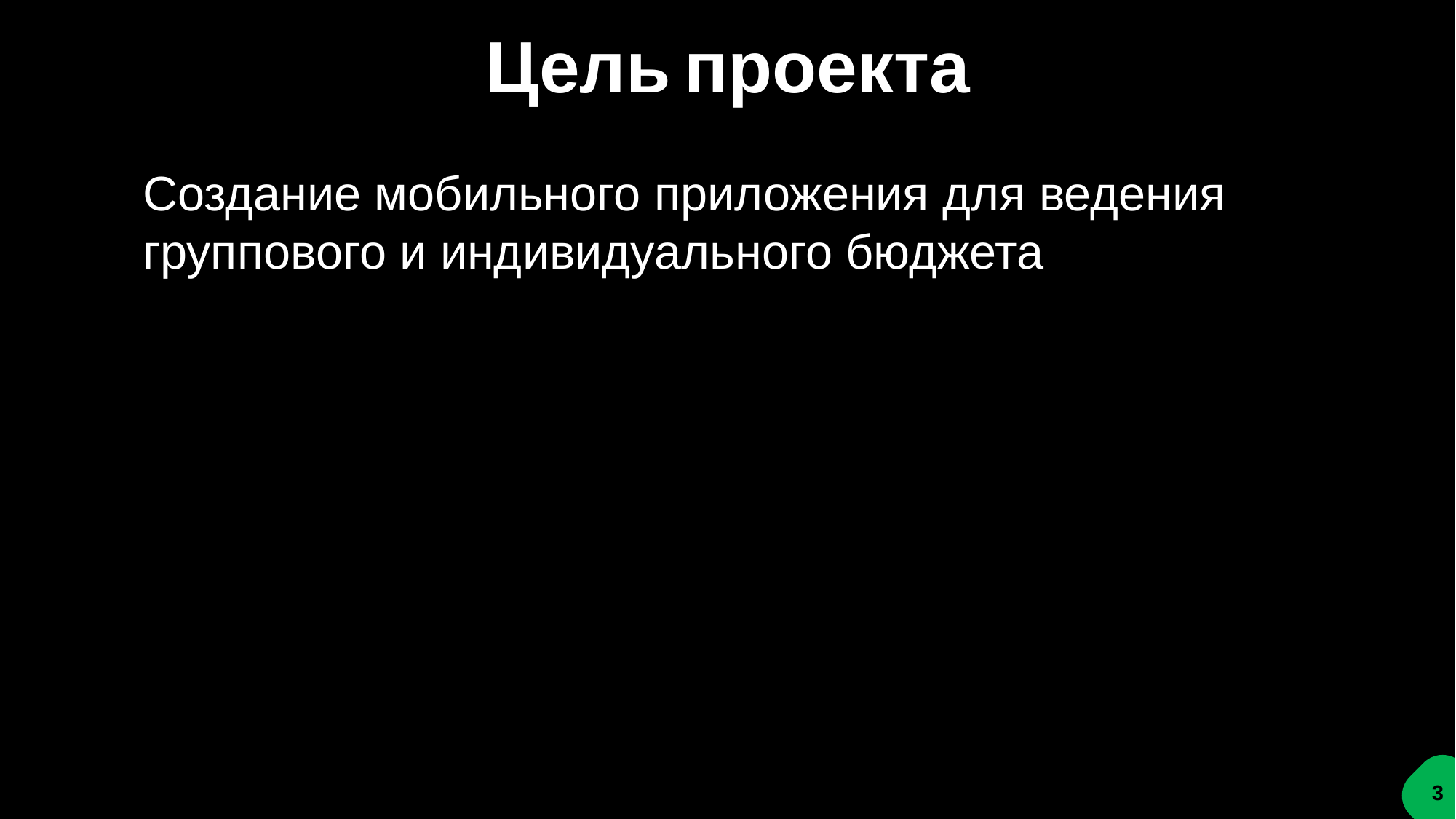

Цель проекта
# Слайд 3
Создание мобильного приложения для ведения группового и индивидуального бюджета

3